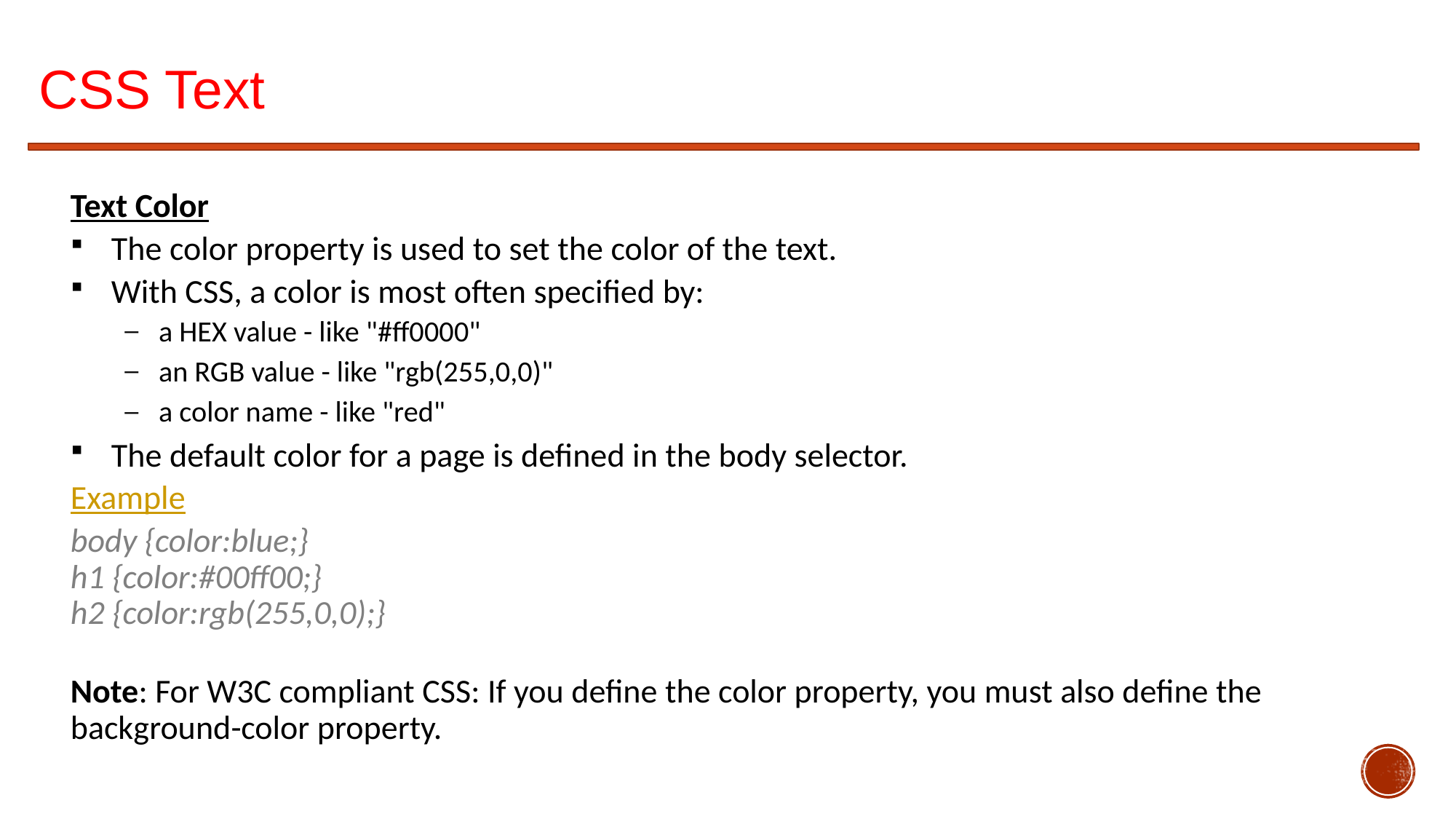

CSS Text

Text Color
The color property is used to set the color of the text.
With CSS, a color is most often specified by:
a HEX value - like "#ff0000"
an RGB value - like "rgb(255,0,0)"
a color name - like "red"
The default color for a page is defined in the body selector.
Example
body {color:blue;}
h1 {color:#00ff00;}
h2 {color:rgb(255,0,0);}

Note: For W3C compliant CSS: If you define the color property, you must also define the background-color property.